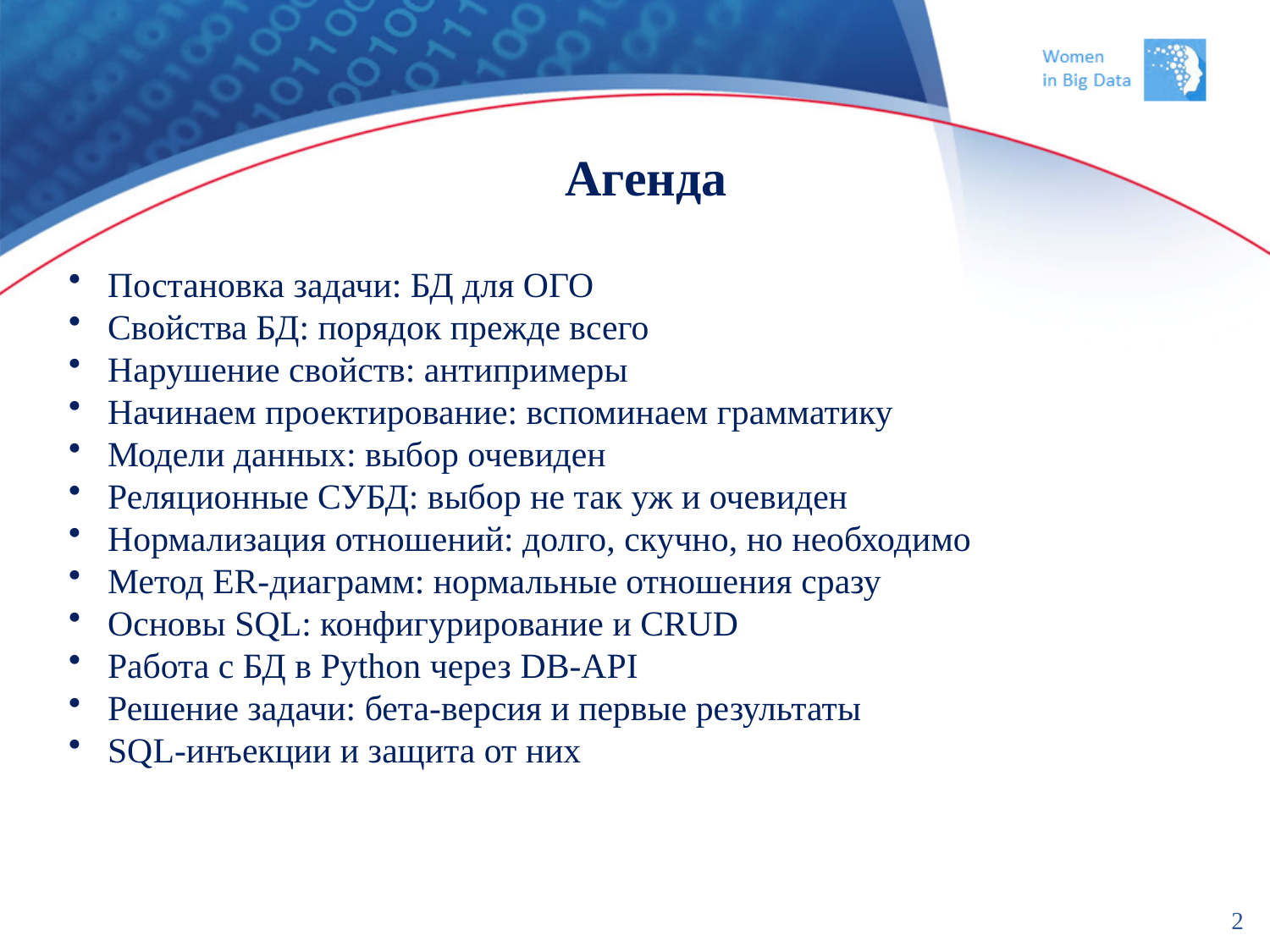

# Агенда

 Постановка задачи: БД для ОГО
 Свойства БД: порядок прежде всего
 Нарушение свойств: антипримеры
 Начинаем проектирование: вспоминаем грамматику
 Модели данных: выбор очевиден
 Реляционные СУБД: выбор не так уж и очевиден
 Нормализация отношений: долго, скучно, но необходимо
 Метод ER-диаграмм: нормальные отношения сразу
 Основы SQL: конфигурирование и CRUD
 Работа с БД в Python через DB-API
 Решение задачи: бета-версия и первые результаты
 SQL-инъекции и защита от них
2